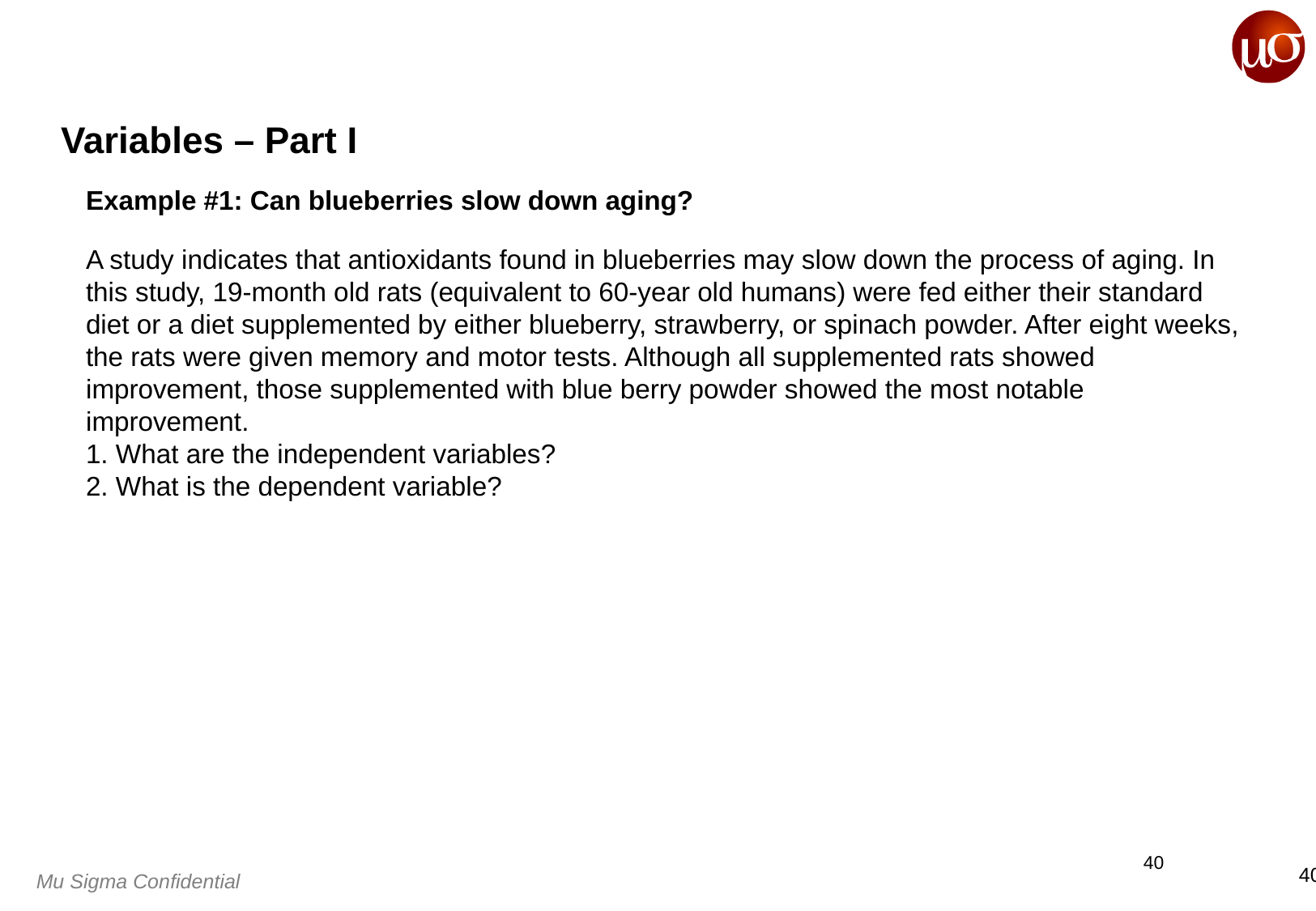

# Variables – Part I
Example #1: Can blueberries slow down aging?
A study indicates that antioxidants found in blueberries may slow down the process of aging. In this study, 19-month old rats (equivalent to 60-year old humans) were fed either their standard diet or a diet supplemented by either blueberry, strawberry, or spinach powder. After eight weeks, the rats were given memory and motor tests. Although all supplemented rats showed improvement, those supplemented with blue berry powder showed the most notable improvement.
1. What are the independent variables?
2. What is the dependent variable?

40